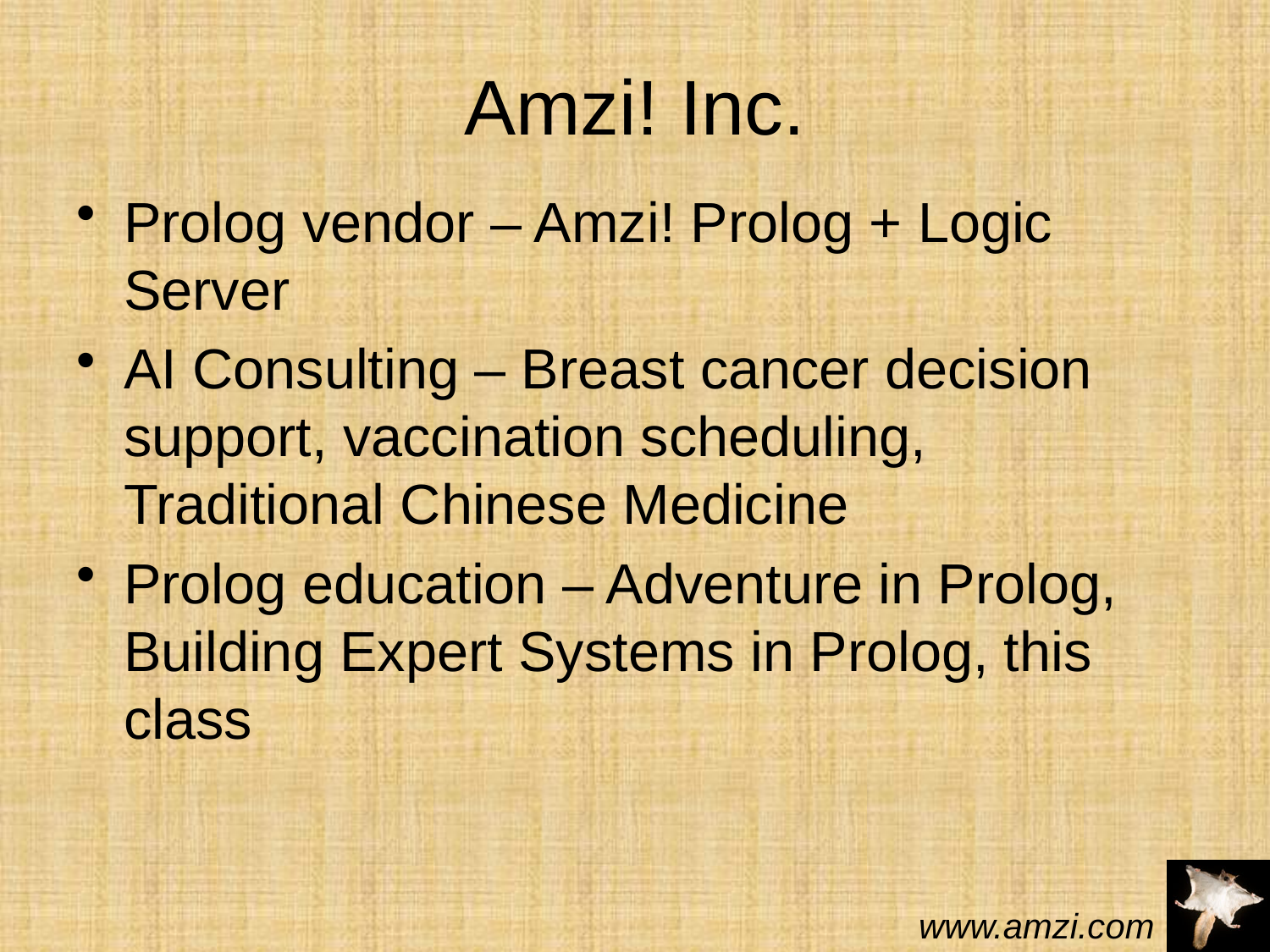

# Amzi! Inc.
Prolog vendor – Amzi! Prolog + Logic Server
AI Consulting – Breast cancer decision support, vaccination scheduling, Traditional Chinese Medicine
Prolog education – Adventure in Prolog, Building Expert Systems in Prolog, this class